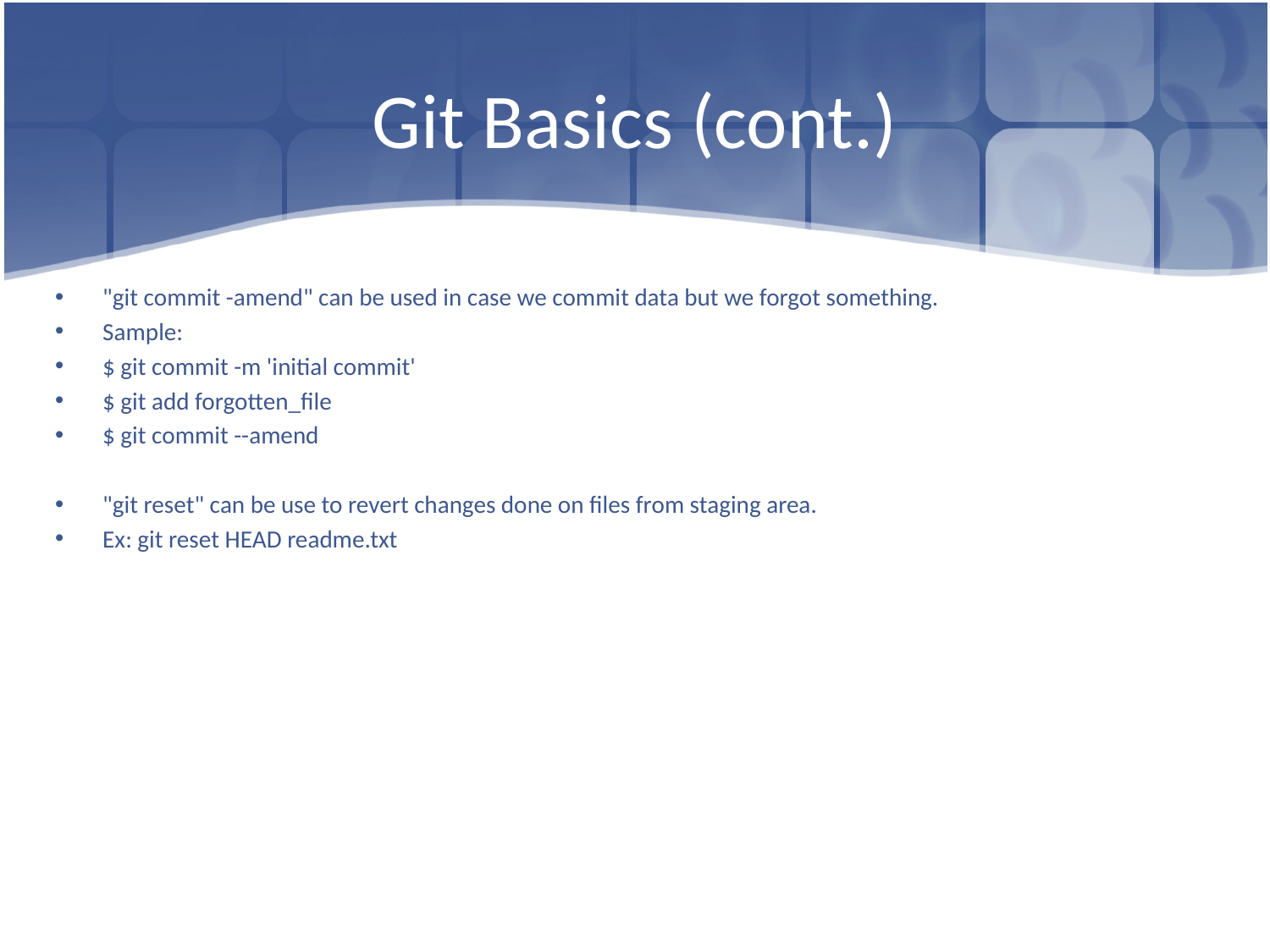

# Git Basics (cont.)
"git commit -amend" can be used in case we commit data but we forgot something.
Sample:
$ git commit -m 'initial commit'
$ git add forgotten_file
$ git commit --amend

"git reset" can be use to revert changes done on files from staging area.
Ex: git reset HEAD readme.txt